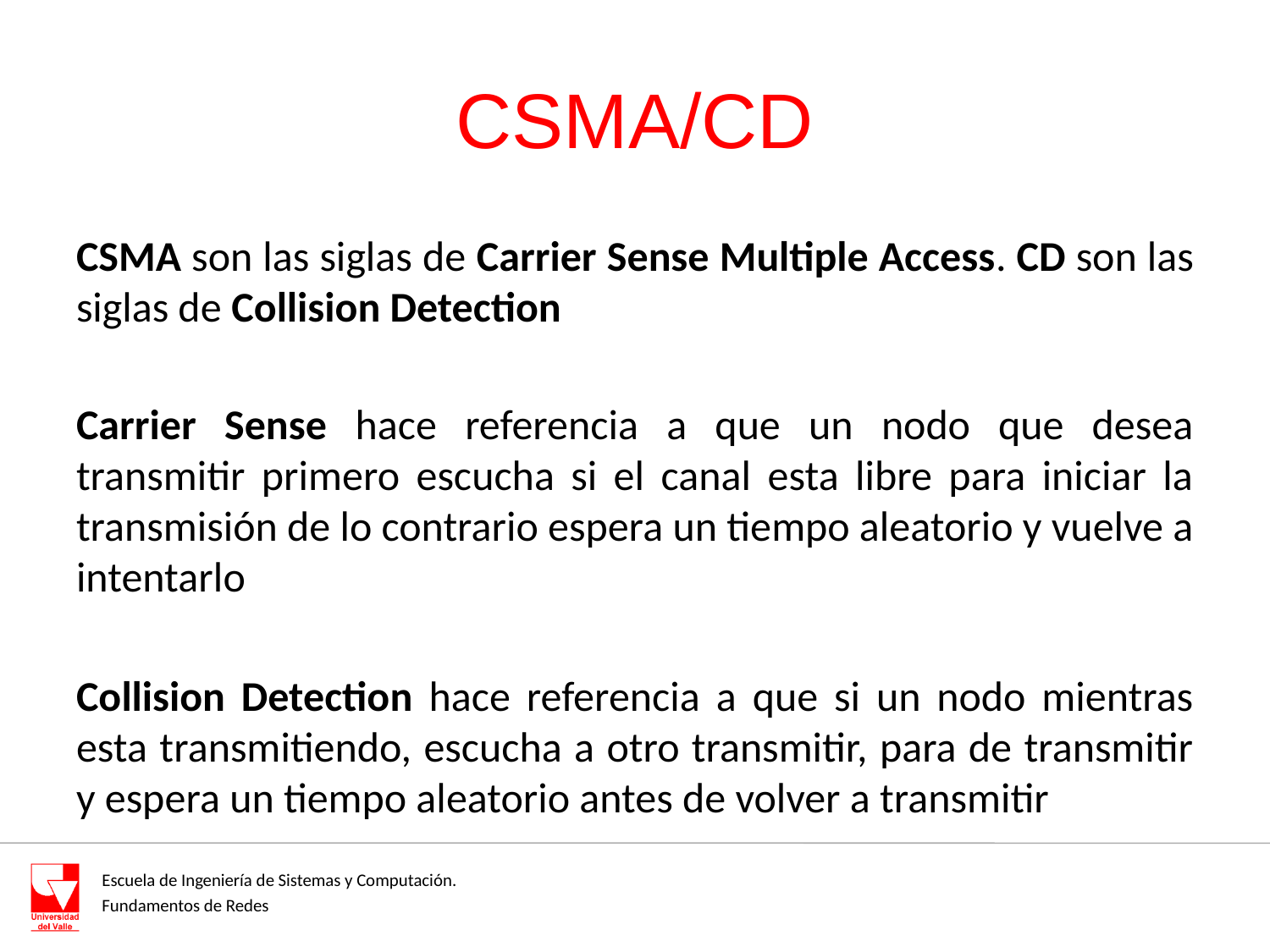

# CSMA/CD
CSMA son las siglas de Carrier Sense Multiple Access. CD son las siglas de Collision Detection

Carrier Sense hace referencia a que un nodo que desea transmitir primero escucha si el canal esta libre para iniciar la transmisión de lo contrario espera un tiempo aleatorio y vuelve a intentarlo

Collision Detection hace referencia a que si un nodo mientras esta transmitiendo, escucha a otro transmitir, para de transmitir y espera un tiempo aleatorio antes de volver a transmitir